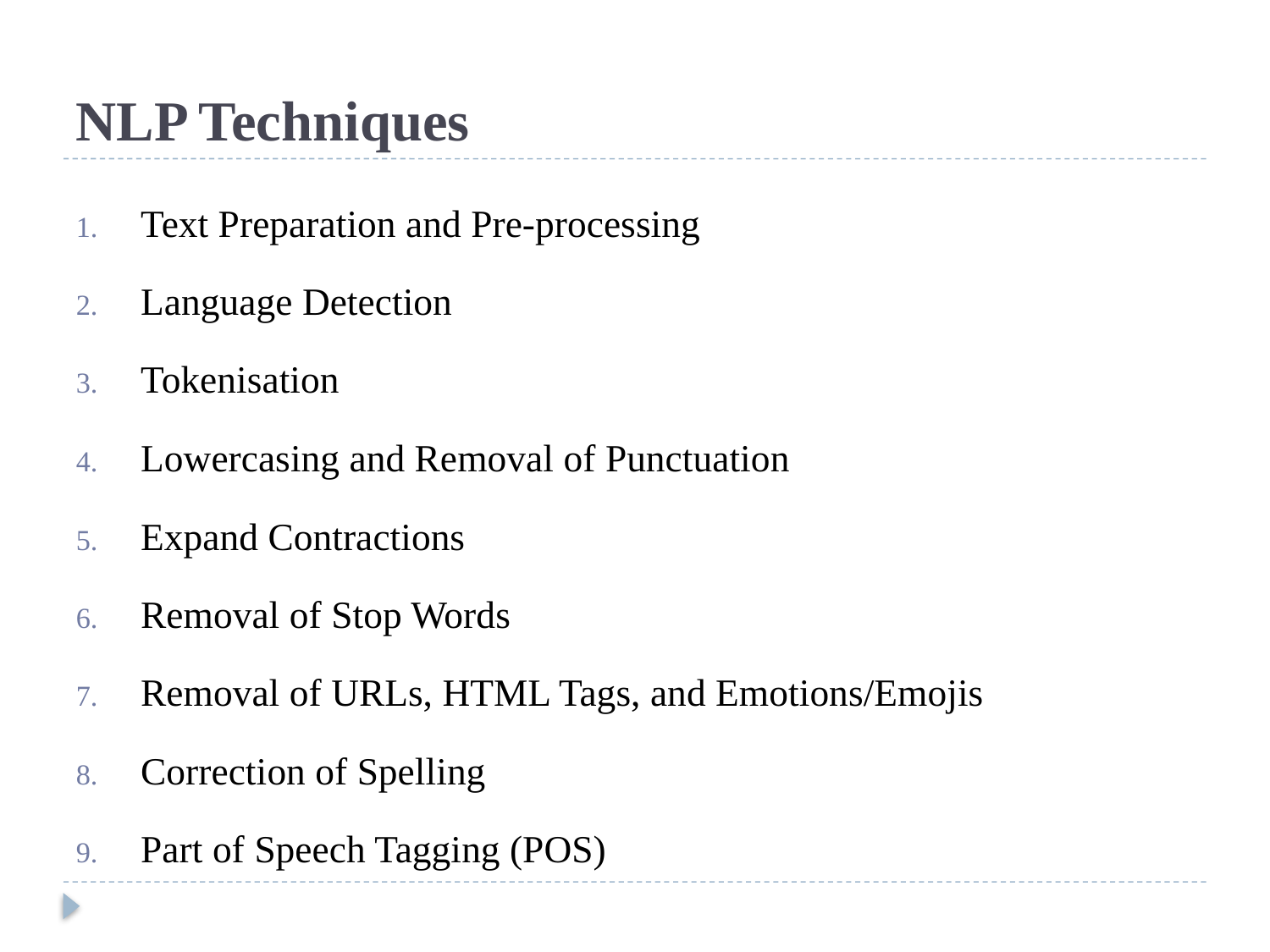

# NLP Techniques
Text Preparation and Pre-processing
Language Detection
Tokenisation
Lowercasing and Removal of Punctuation
Expand Contractions
Removal of Stop Words
Removal of URLs, HTML Tags, and Emotions/Emojis
Correction of Spelling
Part of Speech Tagging (POS)